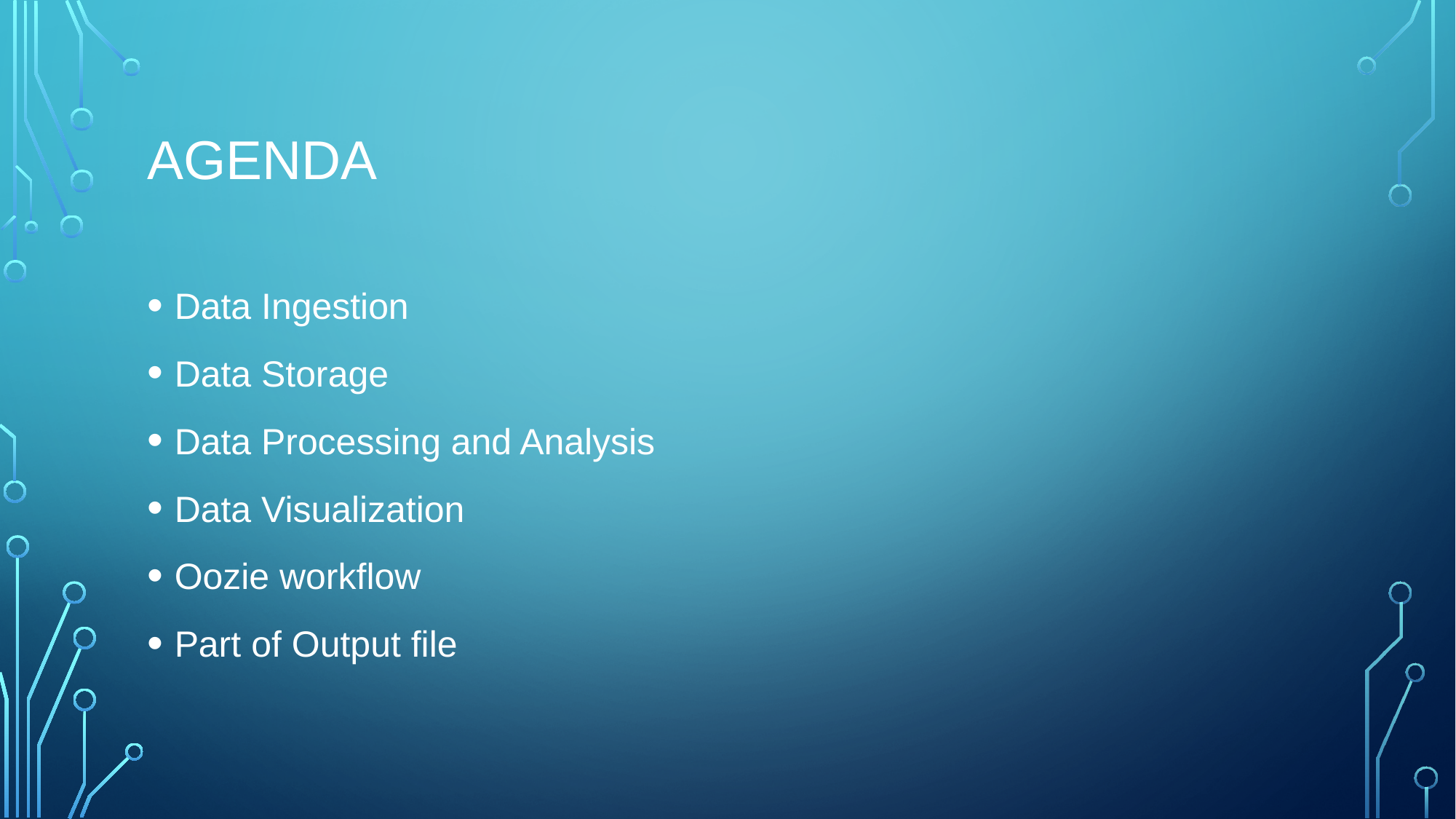

# Agenda
Data Ingestion
Data Storage
Data Processing and Analysis
Data Visualization
Oozie workflow
Part of Output file